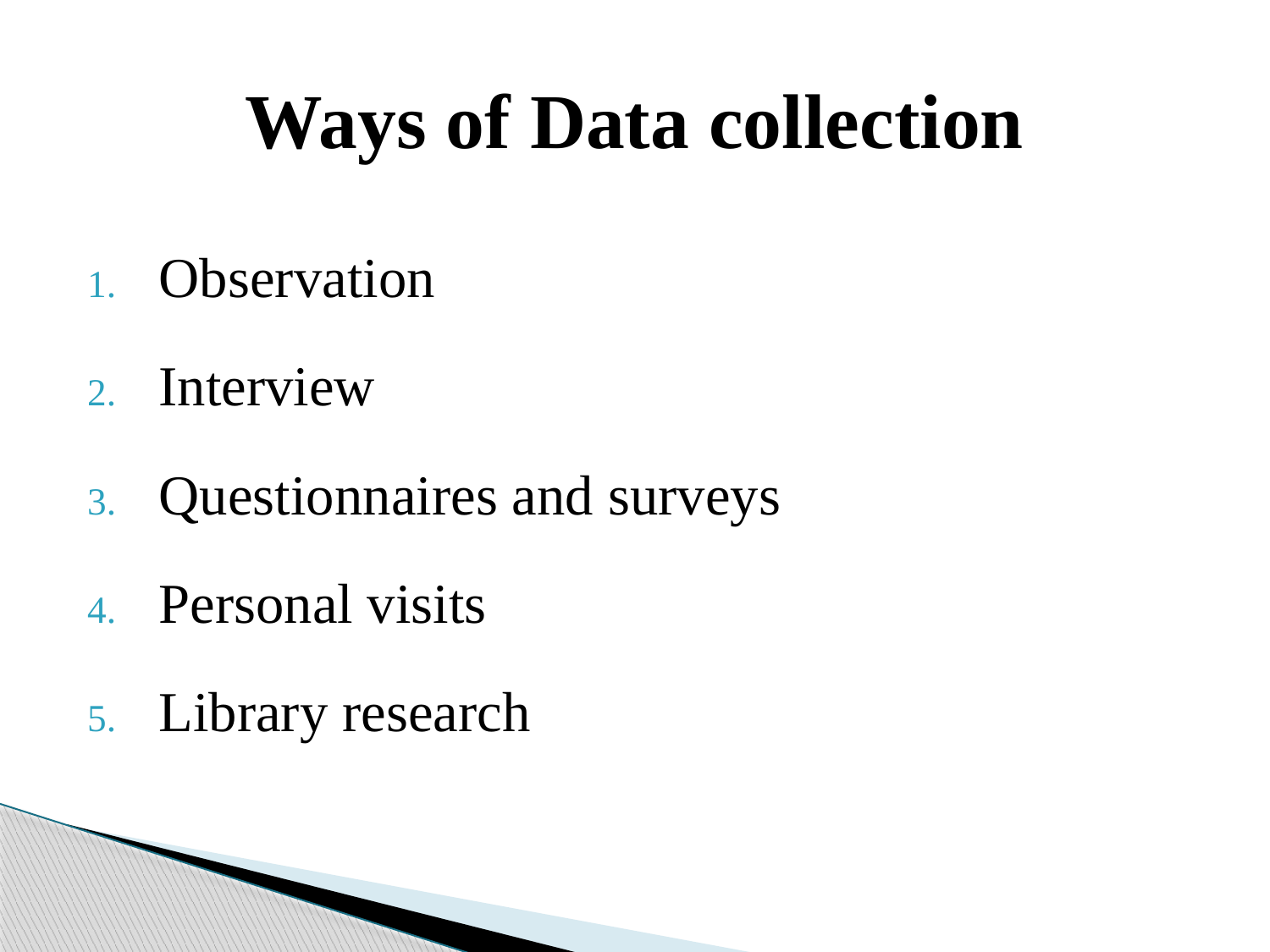

# Ways of Data collection
Observation
Interview
Questionnaires and surveys
Personal visits
Library research